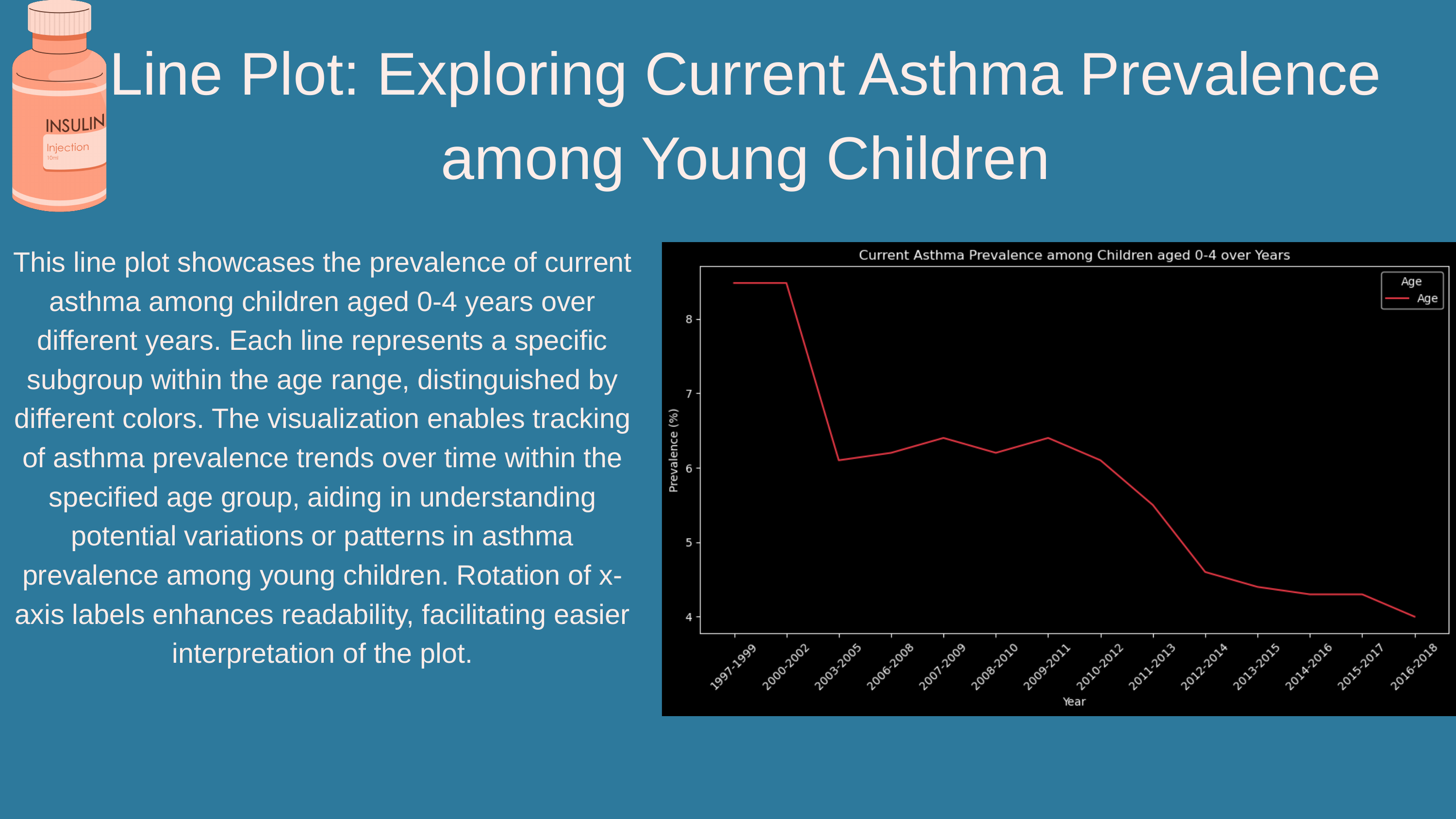

Line Plot: Exploring Current Asthma Prevalence among Young Children

This line plot showcases the prevalence of current asthma among children aged 0-4 years over different years. Each line represents a specific subgroup within the age range, distinguished by different colors. The visualization enables tracking of asthma prevalence trends over time within the specified age group, aiding in understanding potential variations or patterns in asthma prevalence among young children. Rotation of x-axis labels enhances readability, facilitating easier interpretation of the plot.